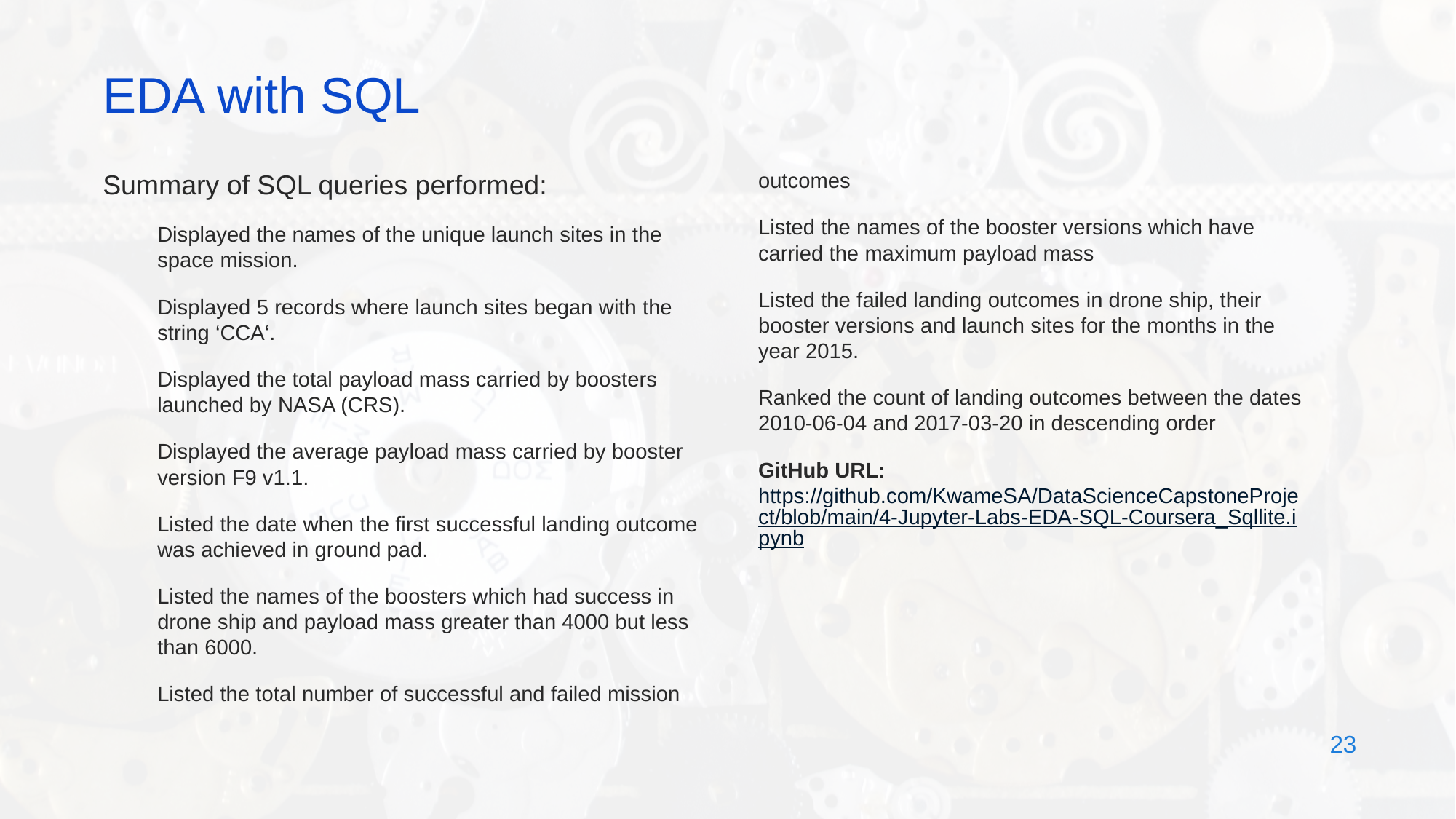

EDA with SQL
Summary of SQL queries performed:
Displayed the names of the unique launch sites in the space mission.
Displayed 5 records where launch sites began with the string ‘CCA‘.
Displayed the total payload mass carried by boosters launched by NASA (CRS).
Displayed the average payload mass carried by booster version F9 v1.1.
Listed the date when the first successful landing outcome was achieved in ground pad.
Listed the names of the boosters which had success in drone ship and payload mass greater than 4000 but less than 6000.
Listed the total number of successful and failed mission outcomes
Listed the names of the booster versions which have carried the maximum payload mass
Listed the failed landing outcomes in drone ship, their booster versions and launch sites for the months in the year 2015.
Ranked the count of landing outcomes between the dates 2010-06-04 and 2017-03-20 in descending order
GitHub URL: https://github.com/KwameSA/DataScienceCapstoneProject/blob/main/4-Jupyter-Labs-EDA-SQL-Coursera_Sqllite.ipynb

23